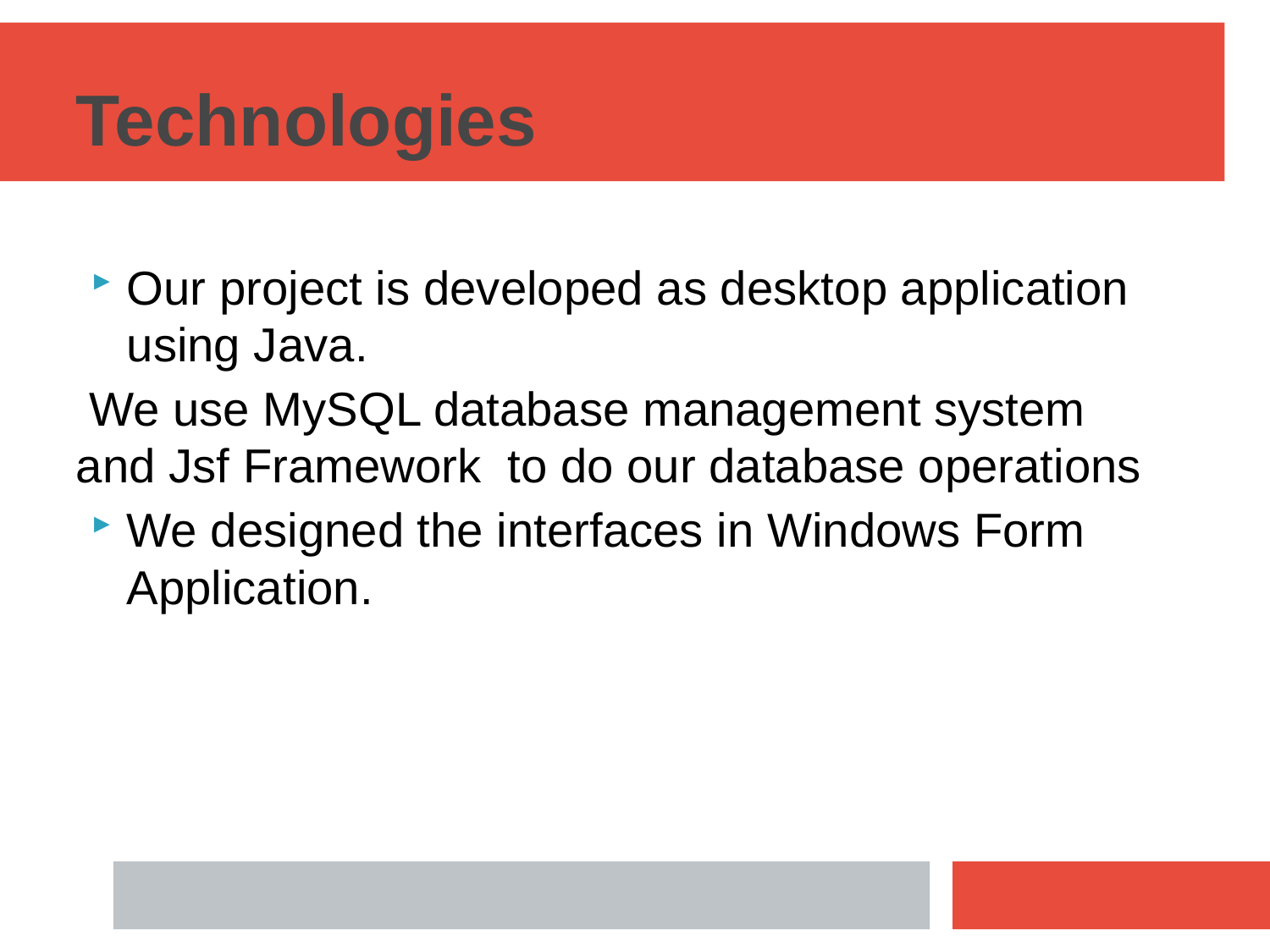

Technologies

Our project is developed as desktop application using Java.
 We use MySQL database management system   and Jsf Framework  to do our database operations
We designed the interfaces in Windows Form Application.